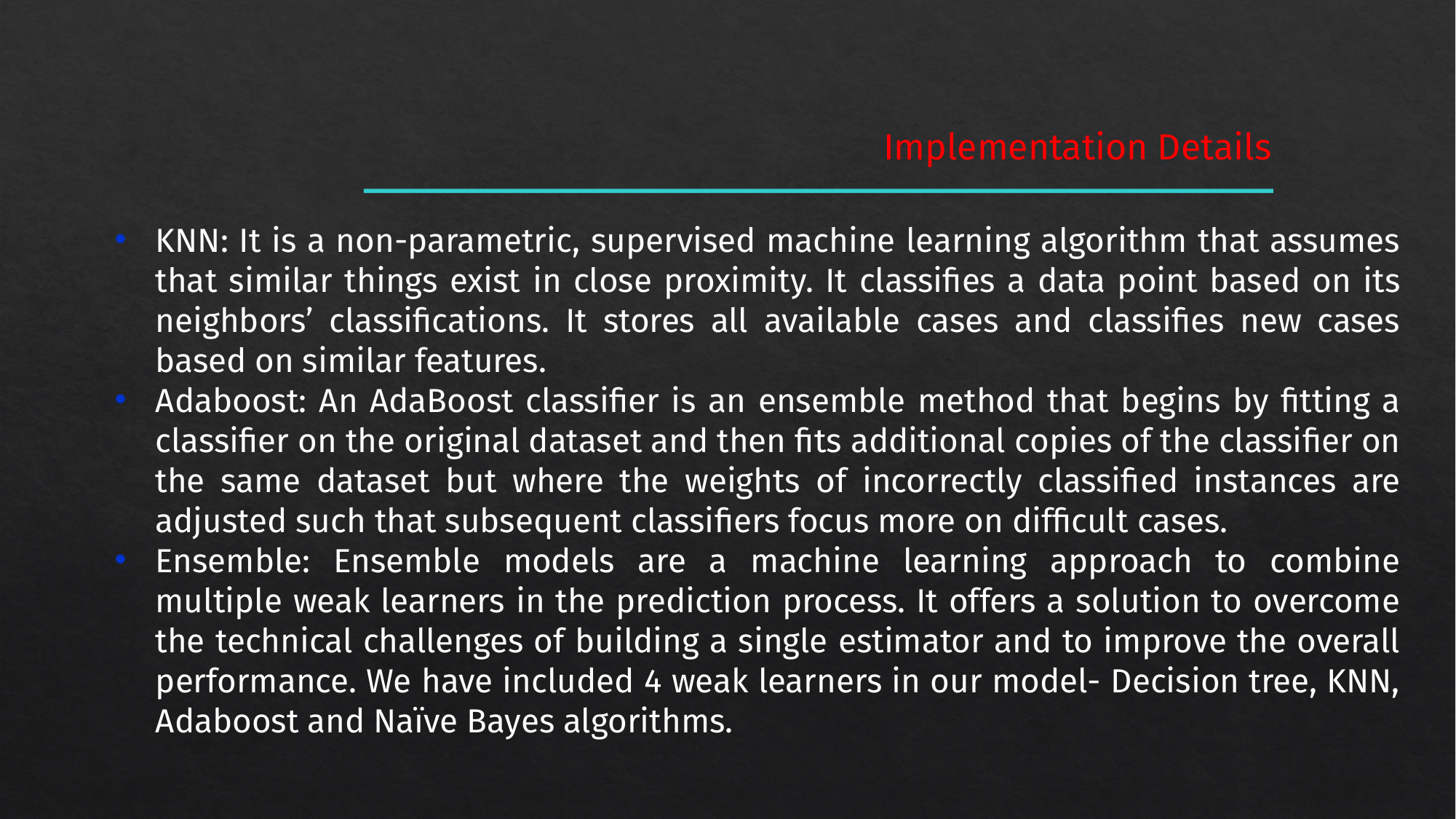

Implementation Details

KNN: It is a non-parametric, supervised machine learning algorithm that assumes that similar things exist in close proximity. It classifies a data point based on its neighbors’ classifications. It stores all available cases and classifies new cases based on similar features.
Adaboost: An AdaBoost classifier is an ensemble method that begins by fitting a classifier on the original dataset and then fits additional copies of the classifier on the same dataset but where the weights of incorrectly classified instances are adjusted such that subsequent classifiers focus more on difficult cases.
Ensemble: Ensemble models are a machine learning approach to combine multiple weak learners in the prediction process. It offers a solution to overcome the technical challenges of building a single estimator and to improve the overall performance. We have included 4 weak learners in our model- Decision tree, KNN, Adaboost and Naïve Bayes algorithms.